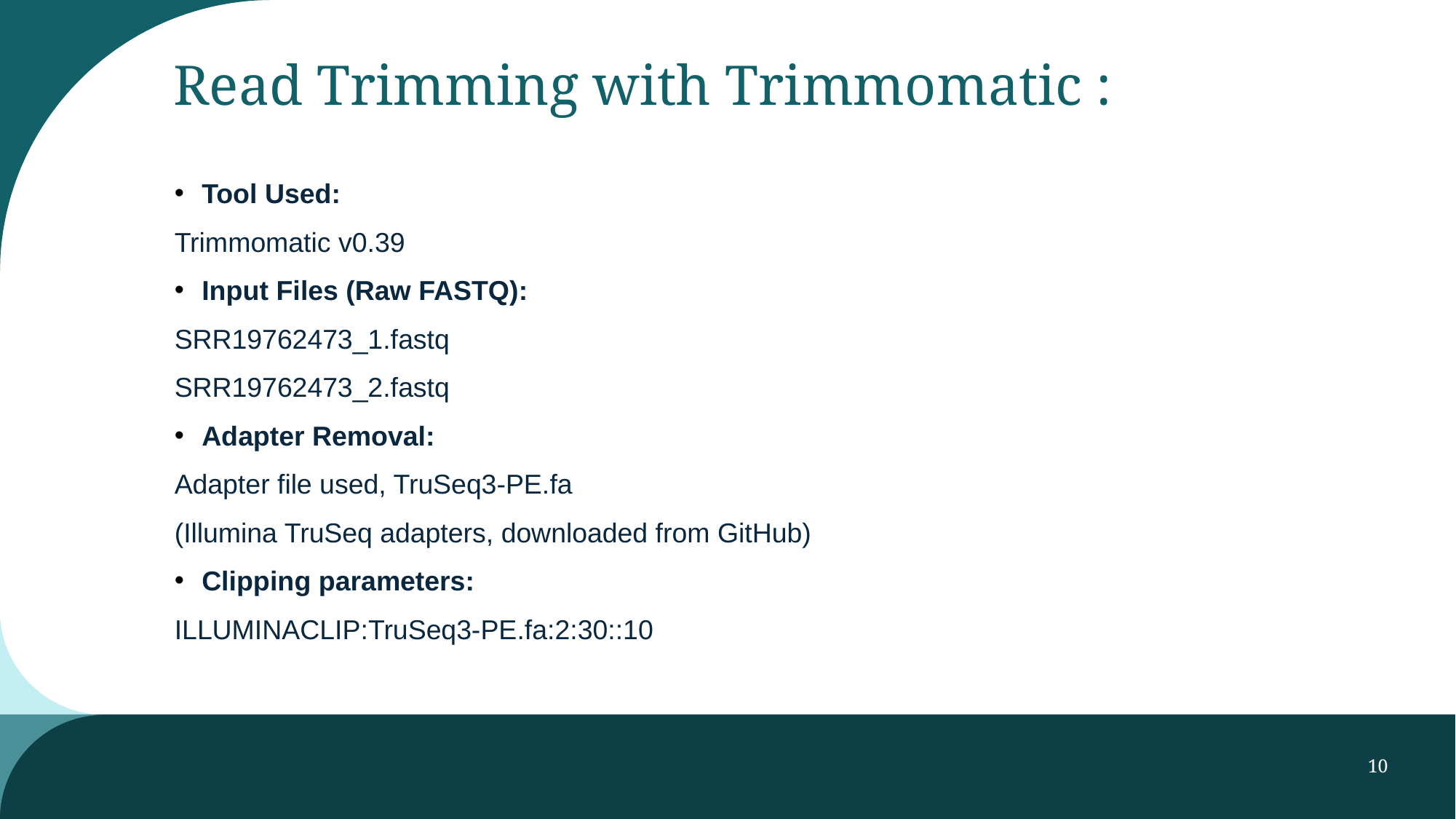

# Read Trimming with Trimmomatic :
Tool Used:
Trimmomatic v0.39
Input Files (Raw FASTQ):
SRR19762473_1.fastq
SRR19762473_2.fastq
Adapter Removal:
Adapter file used, TruSeq3-PE.fa
(Illumina TruSeq adapters, downloaded from GitHub)
Clipping parameters:
ILLUMINACLIP:TruSeq3-PE.fa:2:30::10
10